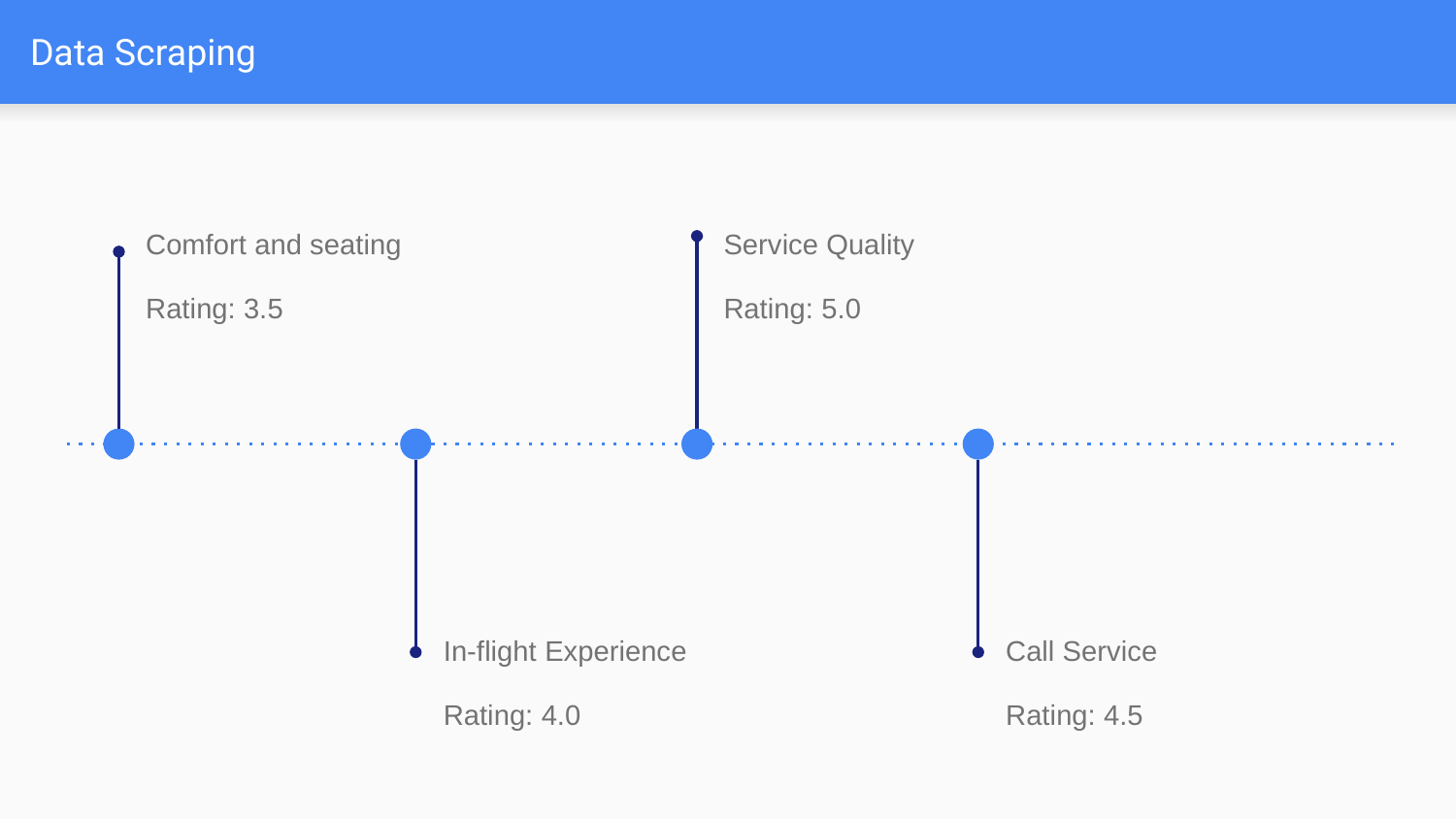

# Data Scraping
Comfort and seating
Rating: 3.5
Service Quality
Rating: 5.0

In-flight Experience
Rating: 4.0
Call Service
Rating: 4.5